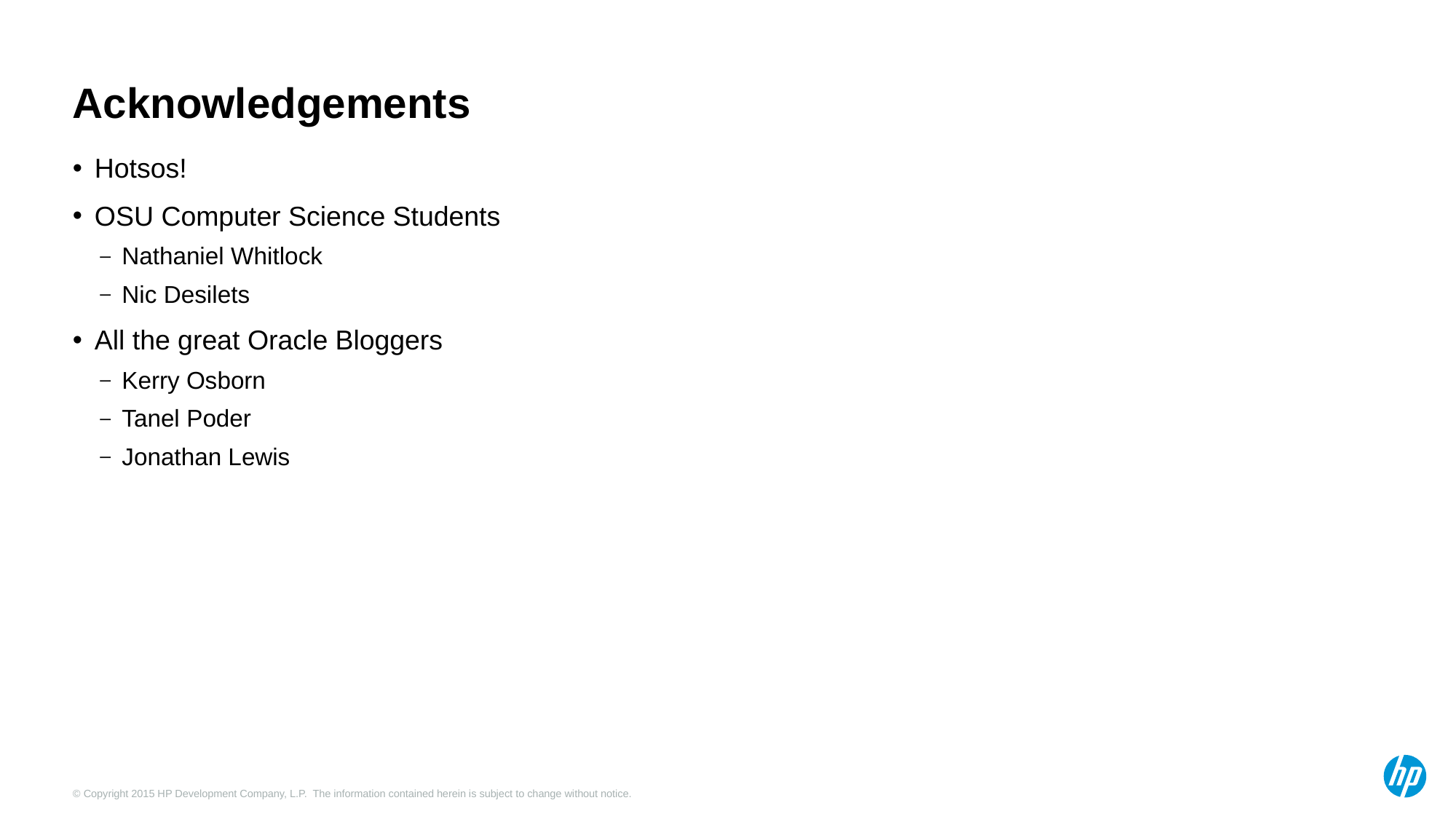

# Acknowledgements
Hotsos!
OSU Computer Science Students
Nathaniel Whitlock
Nic Desilets
All the great Oracle Bloggers
Kerry Osborn
Tanel Poder
Jonathan Lewis